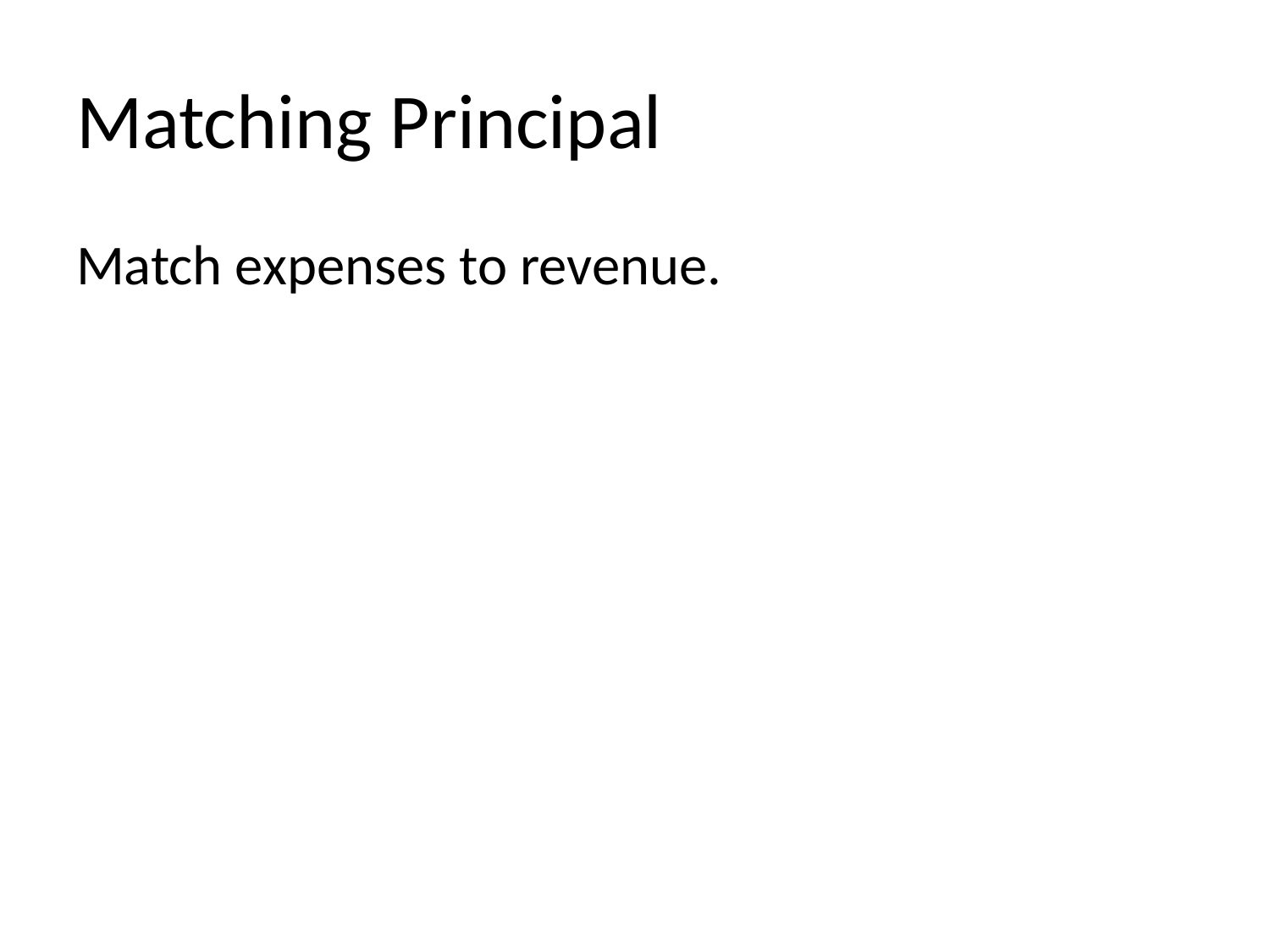

# Matching Principal
Match expenses to revenue.